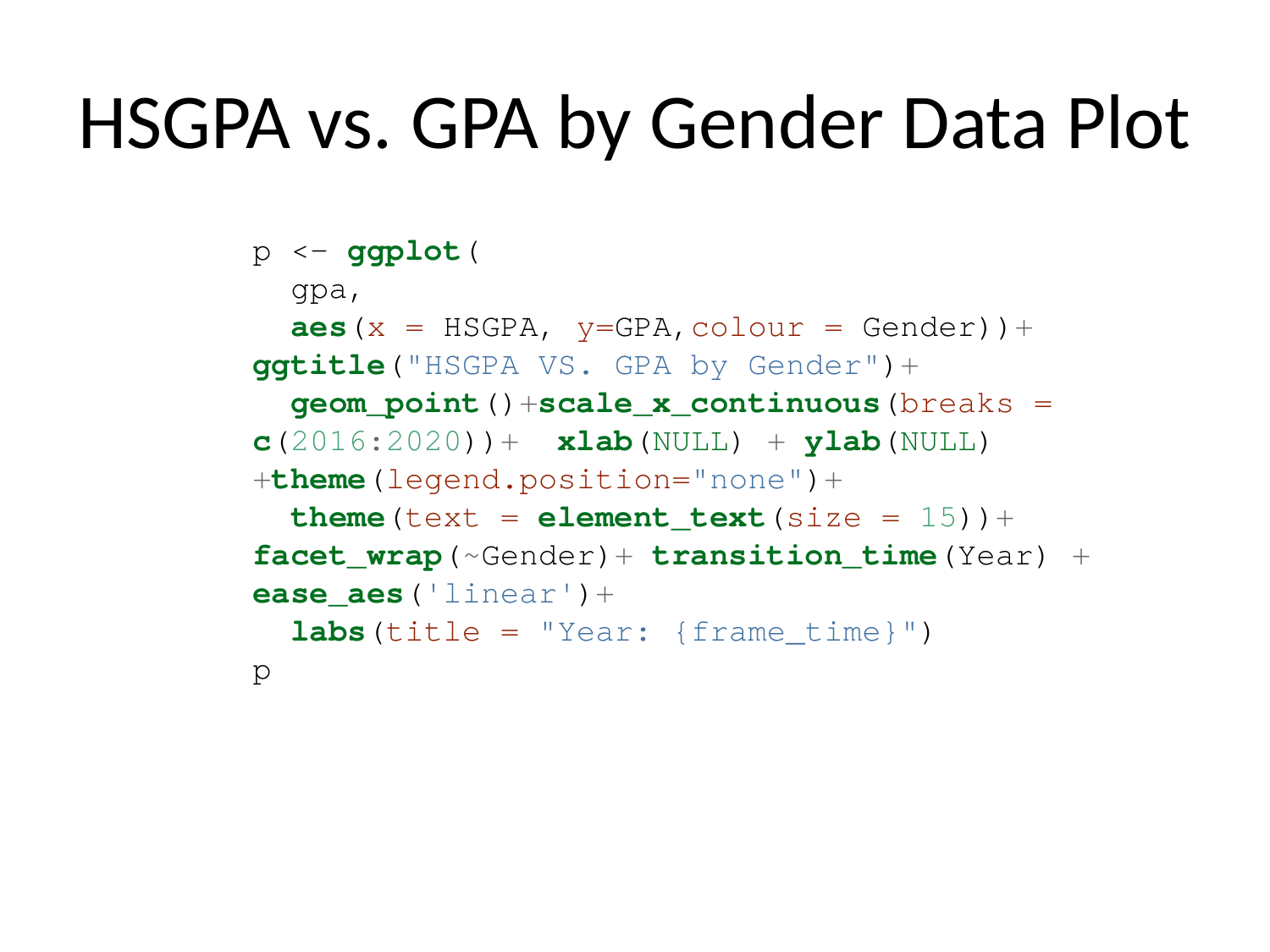

# HSGPA vs. GPA by Gender Data Plot
p <- ggplot(
  gpa,
  aes(x = HSGPA, y=GPA,colour = Gender))+ ggtitle("HSGPA VS. GPA by Gender")+
  geom_point()+scale_x_continuous(breaks = c(2016:2020))+  xlab(NULL) + ylab(NULL)+theme(legend.position="none")+
  theme(text = element_text(size = 15))+ facet_wrap(~Gender)+ transition_time(Year) + ease_aes('linear')+
  labs(title = "Year: {frame_time}")
p